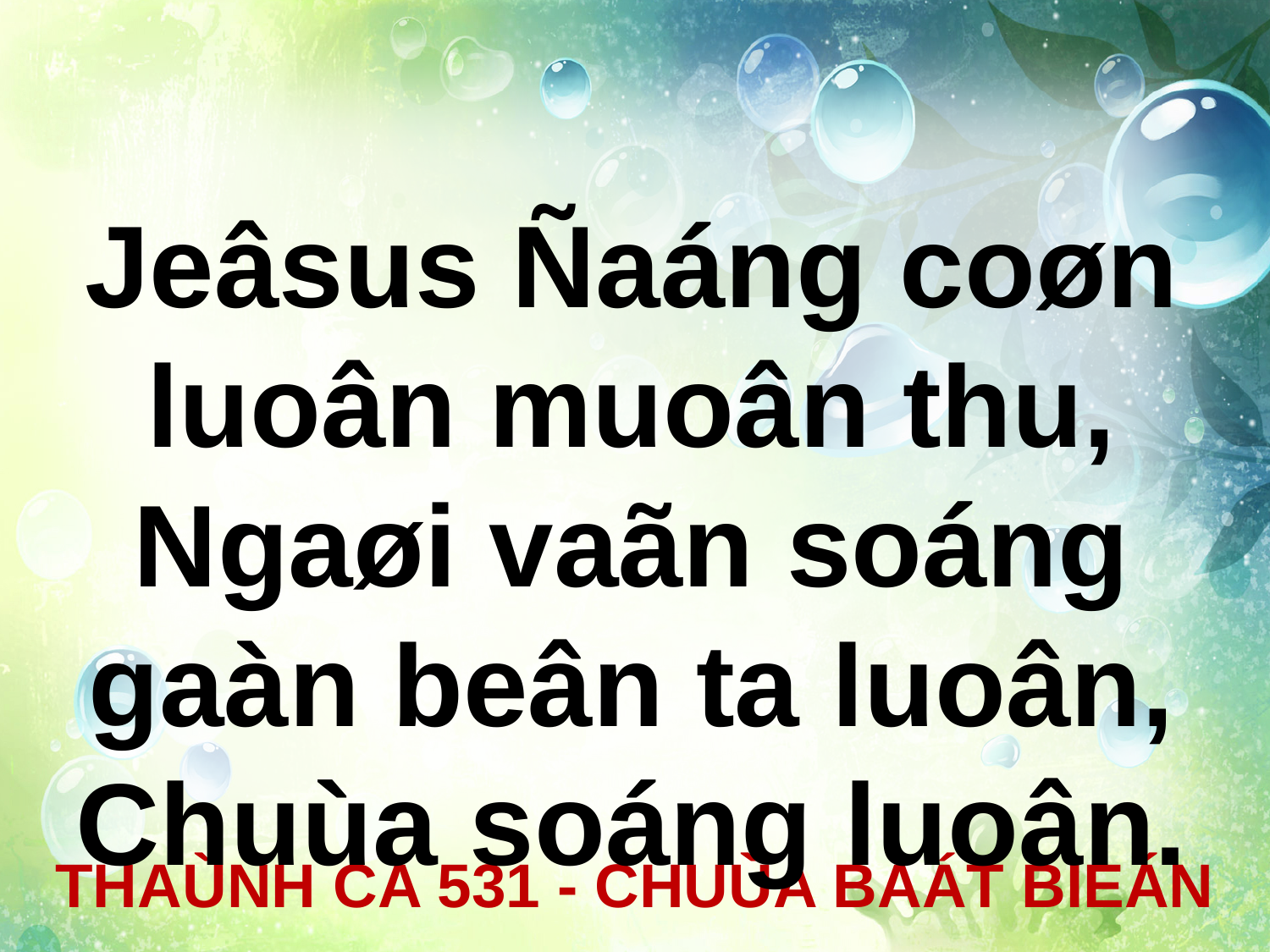

Jeâsus Ñaáng coøn luoân muoân thu, Ngaøi vaãn soáng gaàn beân ta luoân, Chuùa soáng luoân.
THAÙNH CA 531 - CHUÙA BAÁT BIEÁN